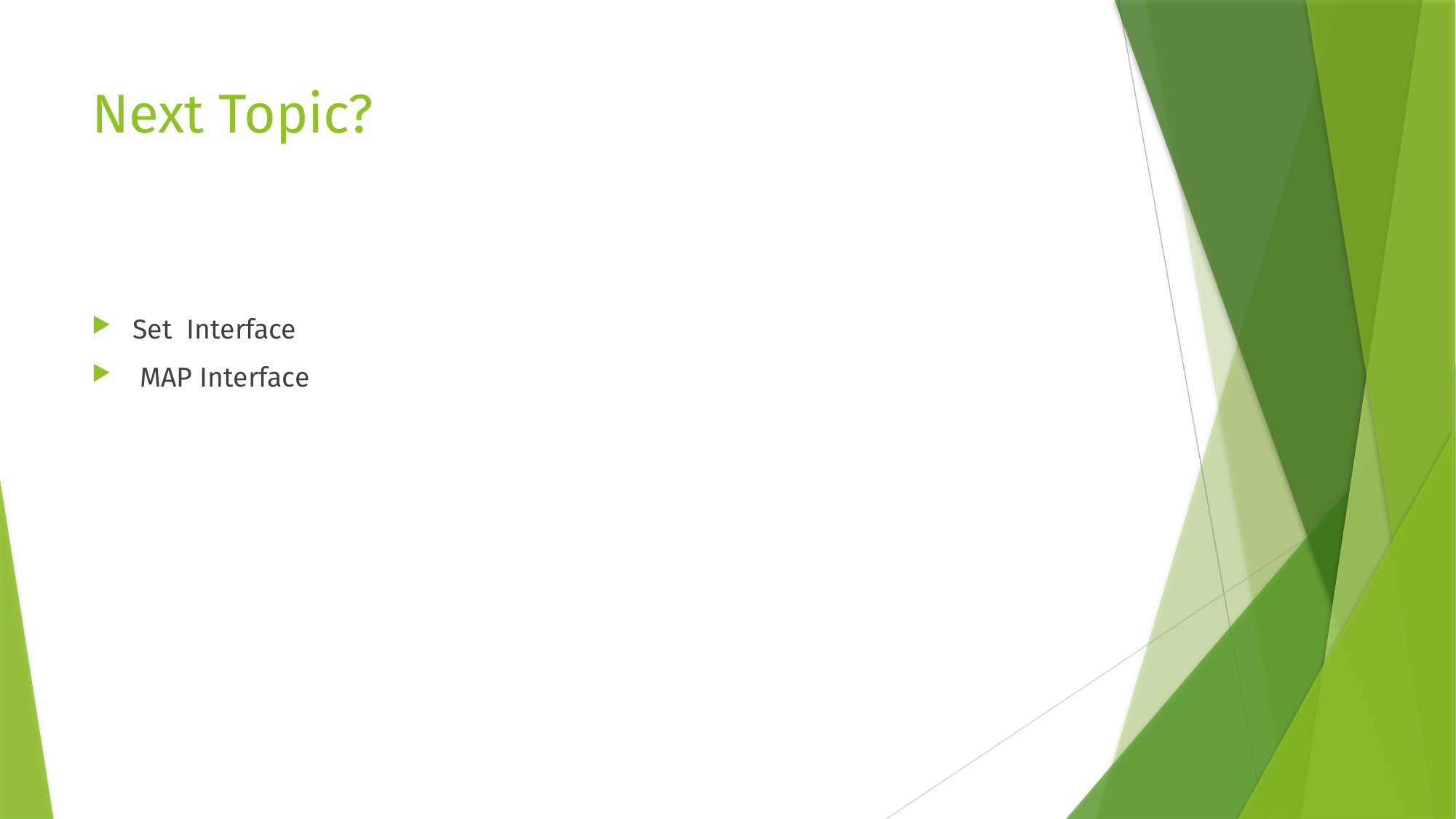

# Next Topic?

Set  Interface
 MAP Interface